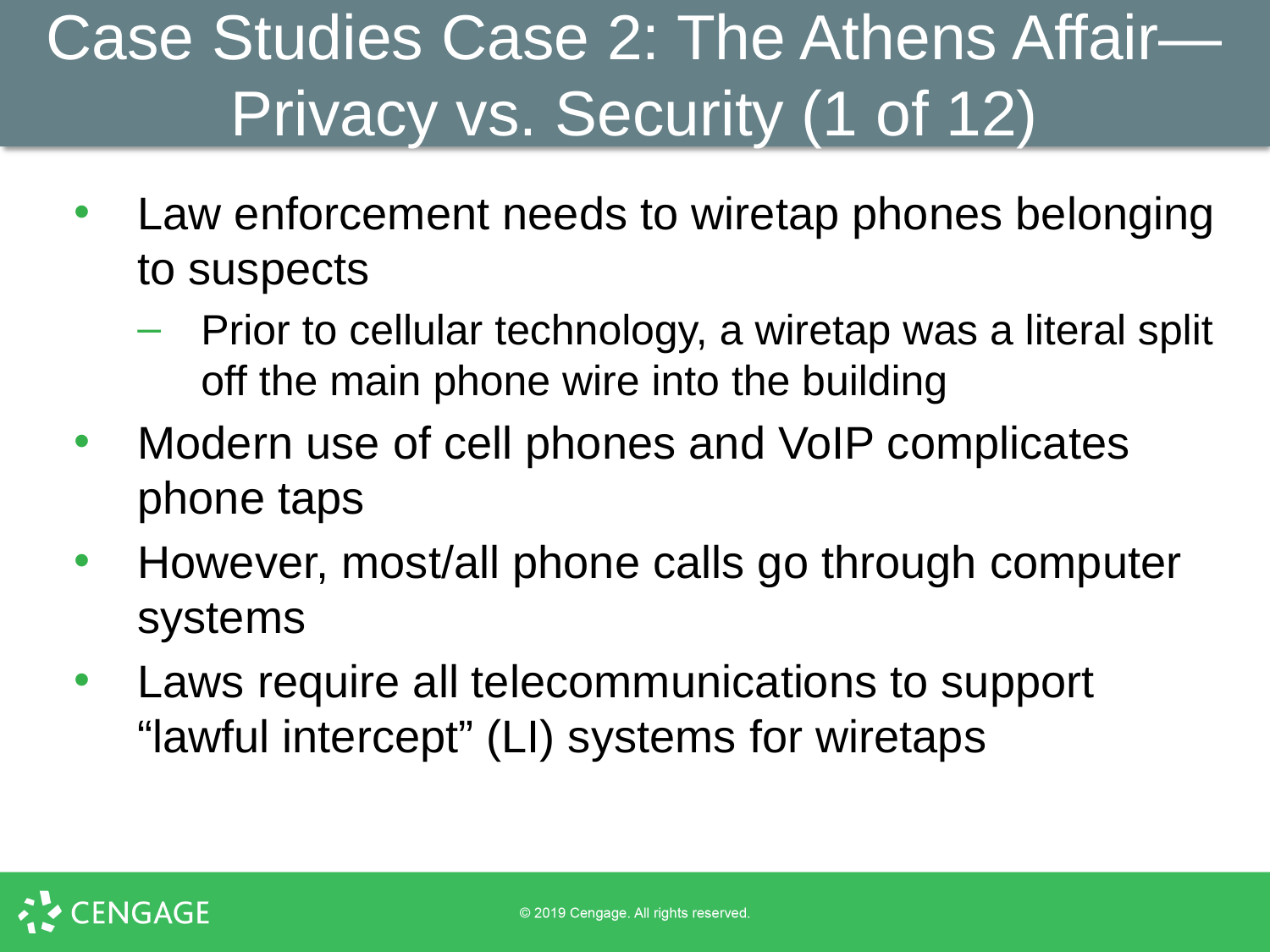

# Case Studies Case 2: The Athens Affair—Privacy vs. Security (1 of 12)
Law enforcement needs to wiretap phones belonging to suspects
Prior to cellular technology, a wiretap was a literal split off the main phone wire into the building
Modern use of cell phones and VoIP complicates phone taps
However, most/all phone calls go through computer systems
Laws require all telecommunications to support “lawful intercept” (LI) systems for wiretaps